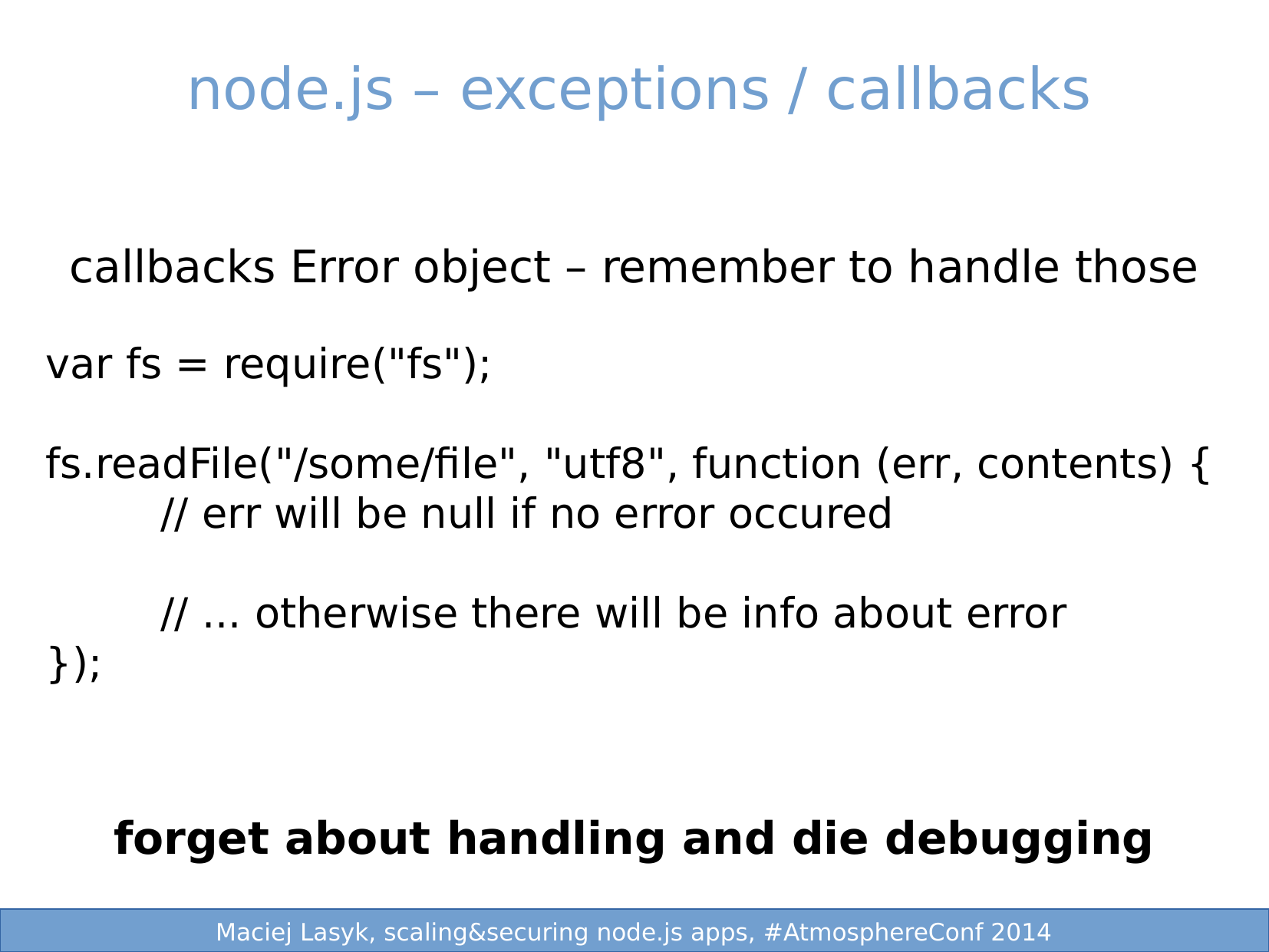

node.js – exceptions / callbacks
callbacks Error object – remember to handle those
var fs = require("fs");

fs.readFile("/some/file", "utf8", function (err, contents) {
	// err will be null if no error occured

	// ... otherwise there will be info about error
});
forget about handling and die debugging

 3/25
 1/25

Maciej Lasyk, Ganglia & Nagios
Maciej Lasyk, node.js security
Maciej Lasyk, node.js security
Maciej Lasyk, scaling&securing node.js apps, #AtmosphereConf 2014
Maciej Lasyk, scaling&securing node.js apps